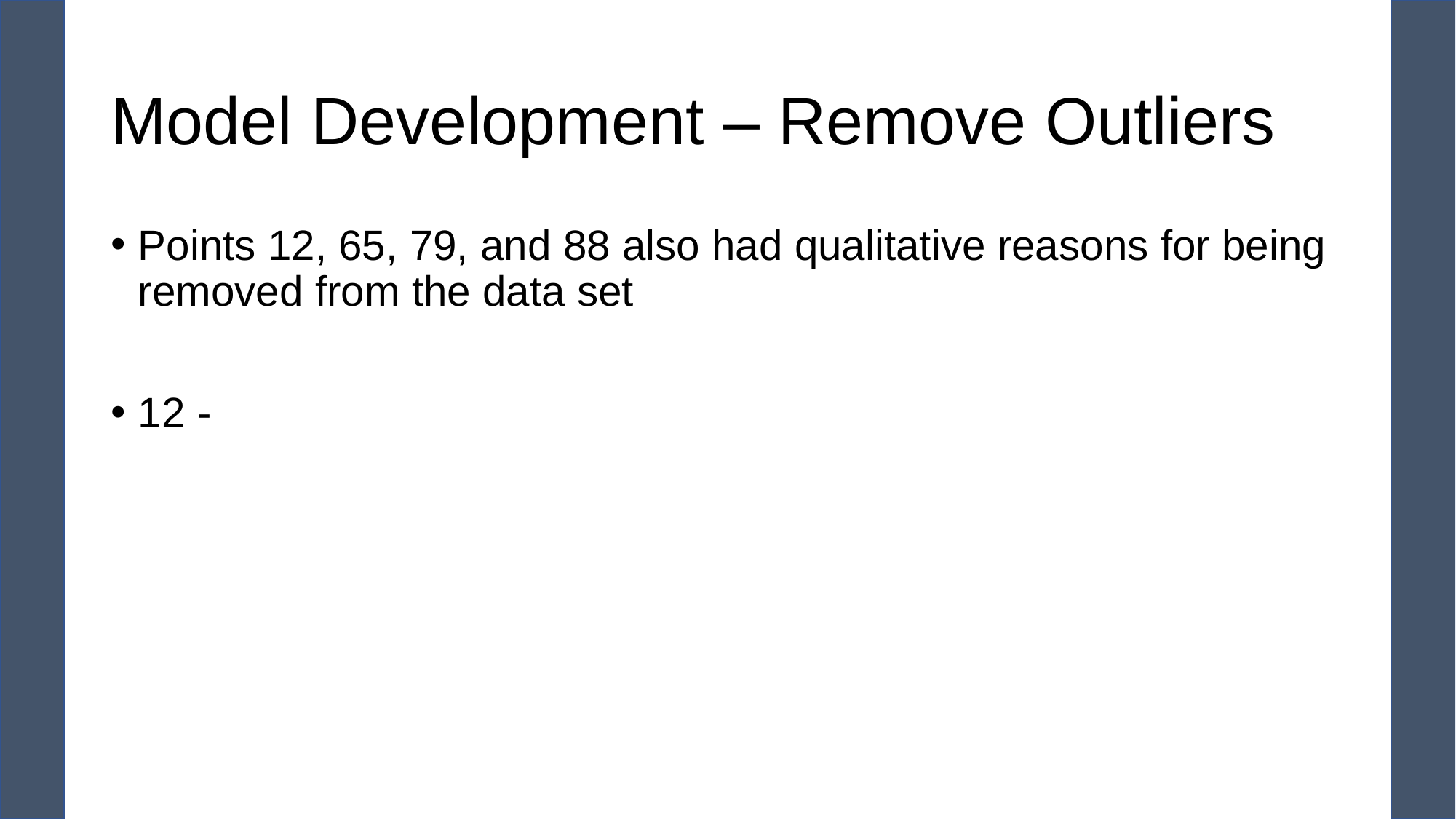

# Model Development – Remove Outliers
Points 12, 65, 79, and 88 also had qualitative reasons for being removed from the data set

12 -